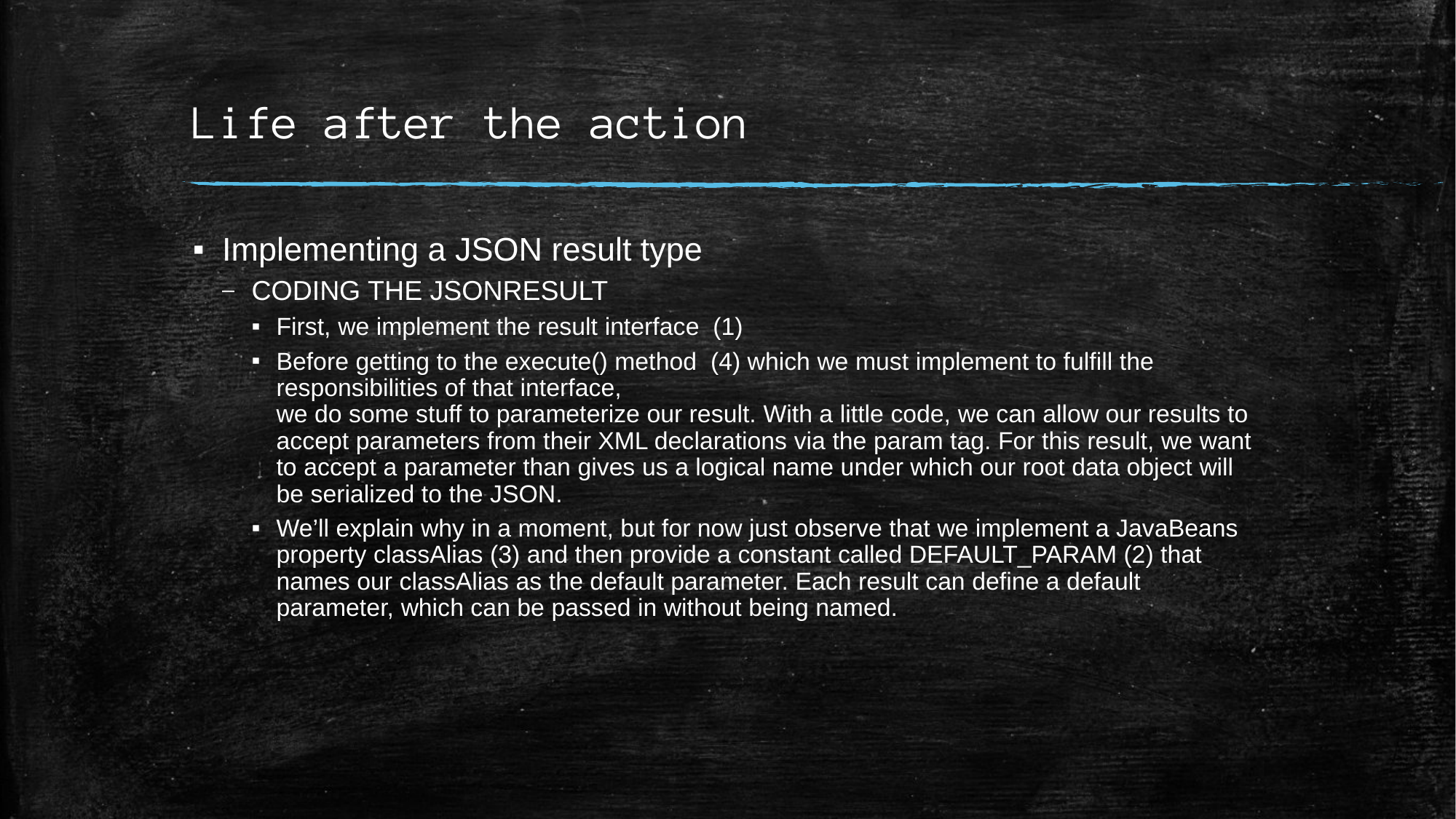

# Life after the action
Implementing a JSON result type
CODING THE JSONRESULT
First, we implement the result interface  (1)
Before getting to the execute() method  (4) which we must implement to fulfill the responsibilities of that interface,
we do some stuff to parameterize our result. With a little code, we can allow our results to accept parameters from their XML declarations via the param tag. For this result, we want to accept a parameter than gives us a logical name under which our root data object will be serialized to the JSON.
We’ll explain why in a moment, but for now just observe that we implement a JavaBeans property classAlias (3) and then provide a constant called DEFAULT_PARAM (2) that names our classAlias as the default parameter. Each result can define a default parameter, which can be passed in without being named.